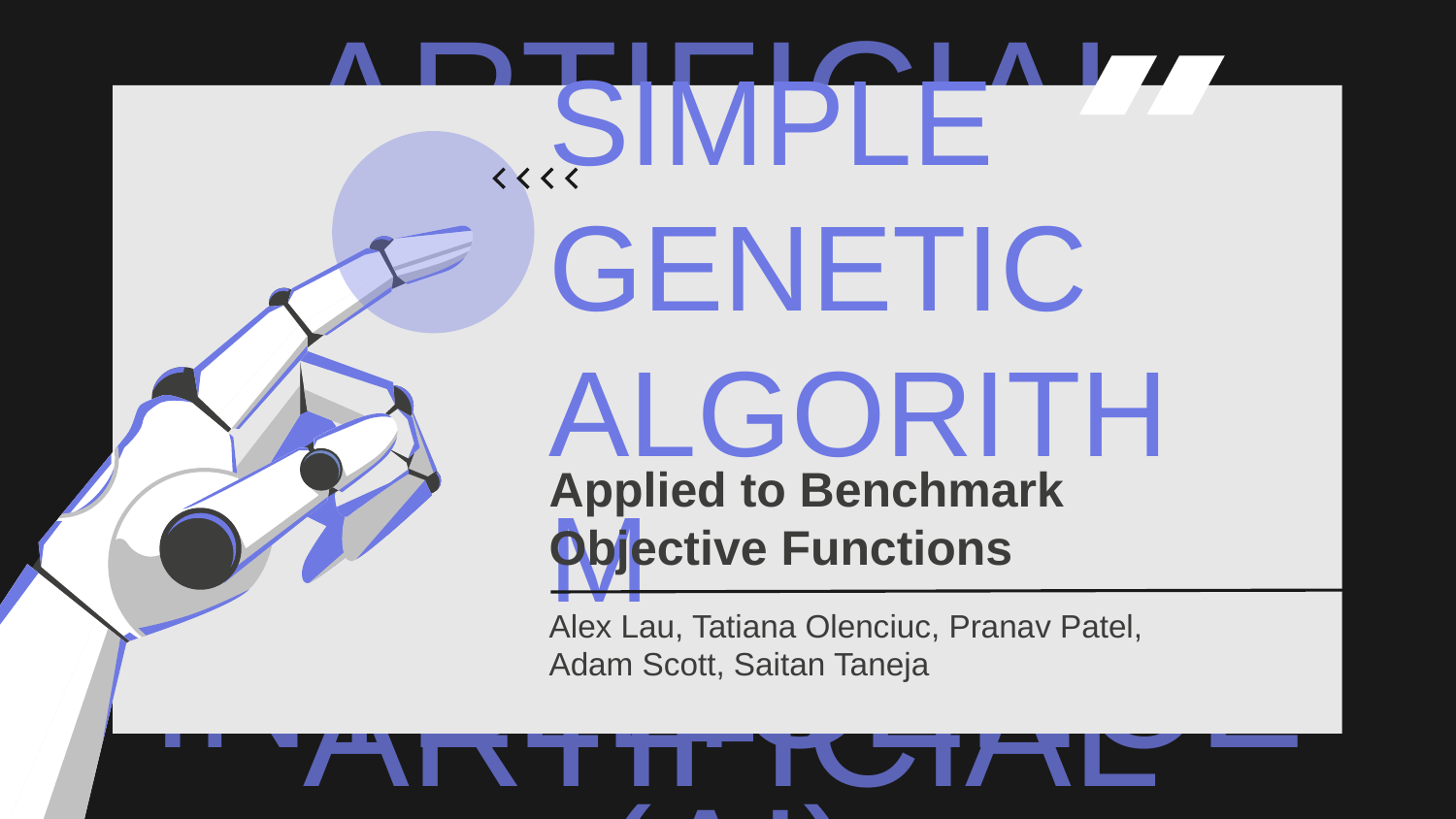

# SIMPLE GENETIC ALGORITHM

Applied to Benchmark Objective Functions
Alex Lau, Tatiana Olenciuc, Pranav Patel, Adam Scott, Saitan Taneja